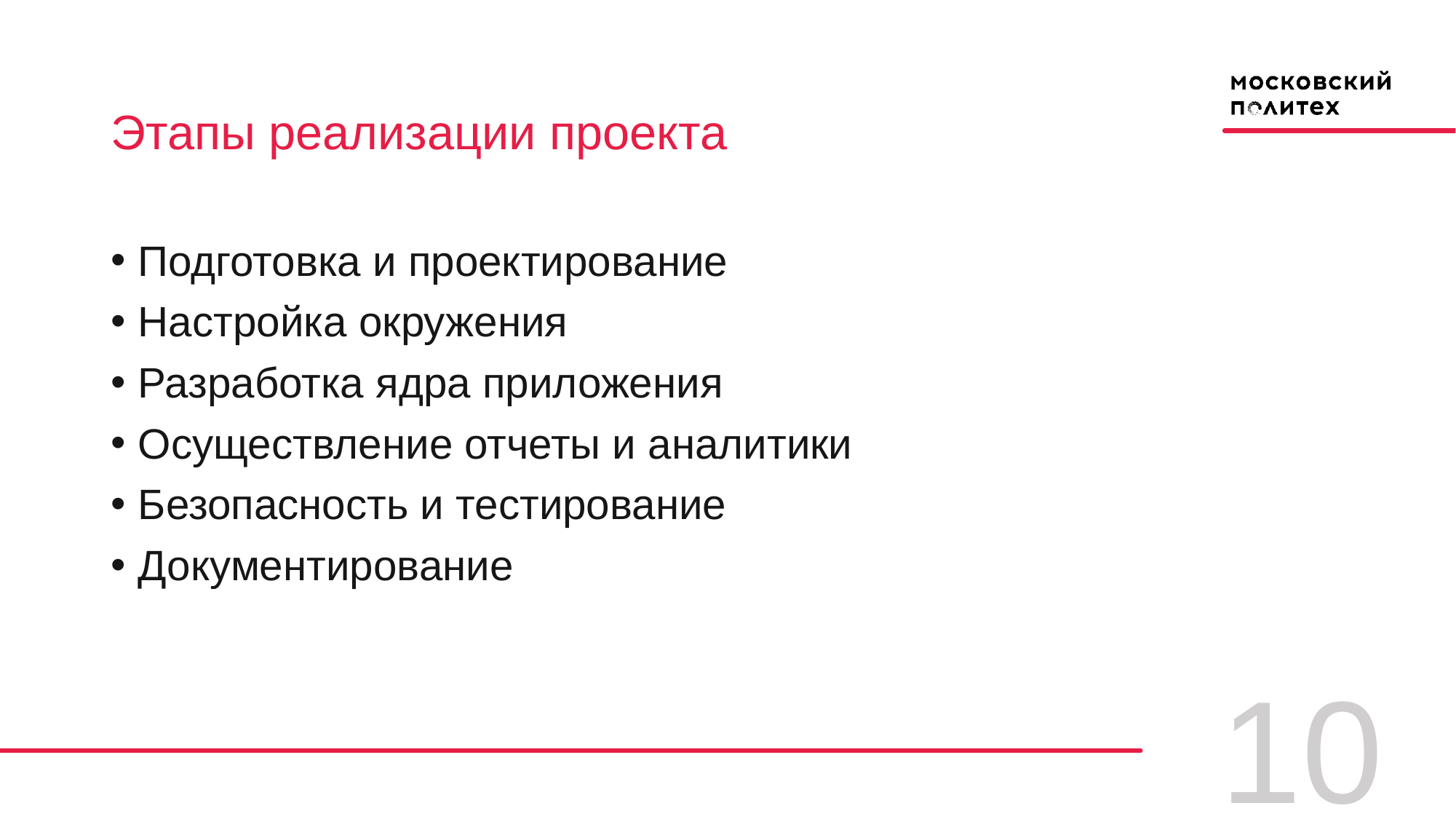

# Этапы реализации проекта
Подготовка и проектирование
Настройка окружения
Разработка ядра приложения
Осуществление отчеты и аналитики
Безопасность и тестирование
Документирование
10